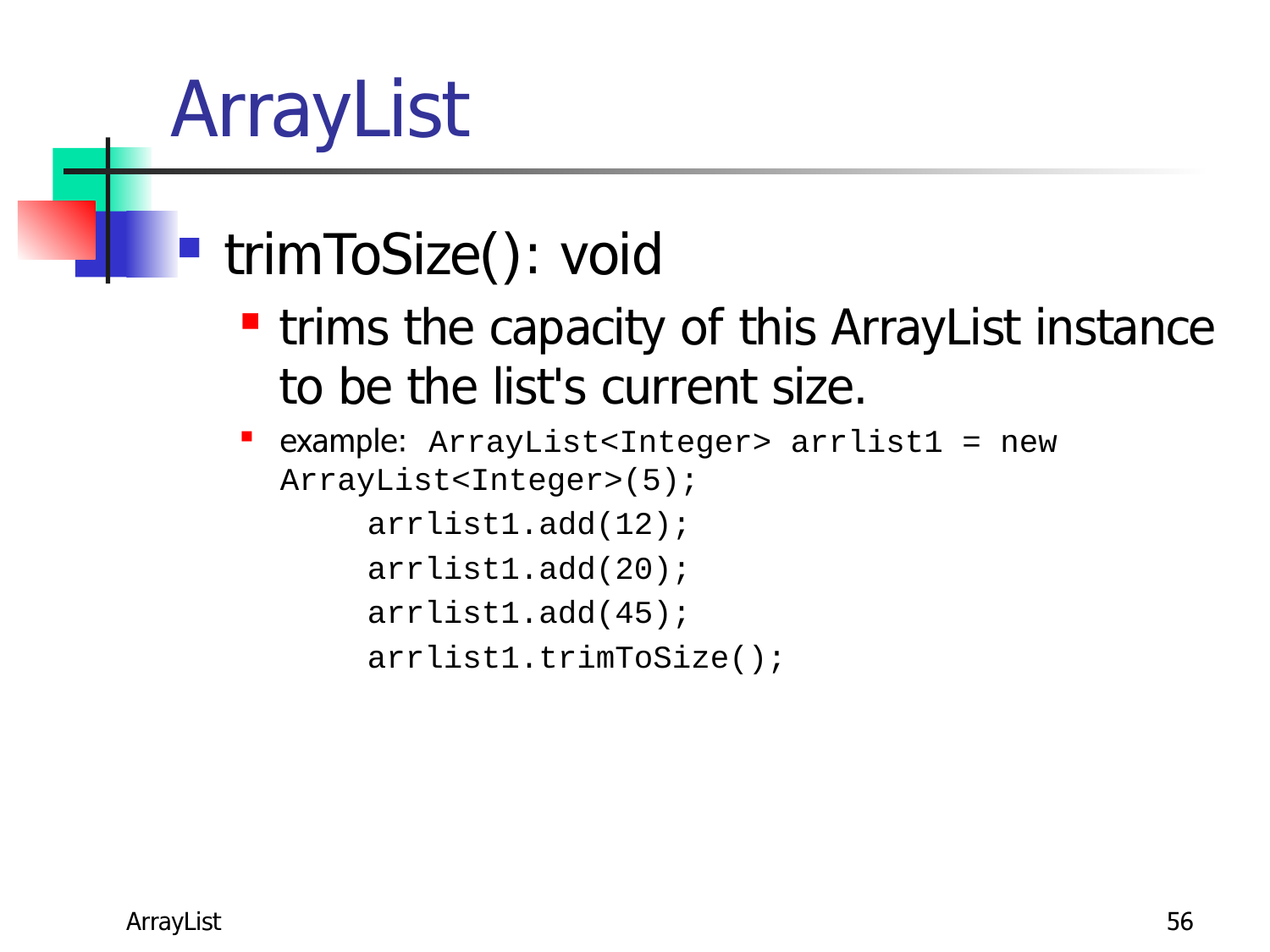

# ArrayList
trimToSize(): void
trims the capacity of this ArrayList instance to be the list's current size.
example:  ArrayList<Integer> arrlist1 = new ArrayList<Integer>(5);
	arrlist1.add(12);
	arrlist1.add(20);
	arrlist1.add(45);
	arrlist1.trimToSize();

 ArrayList
56